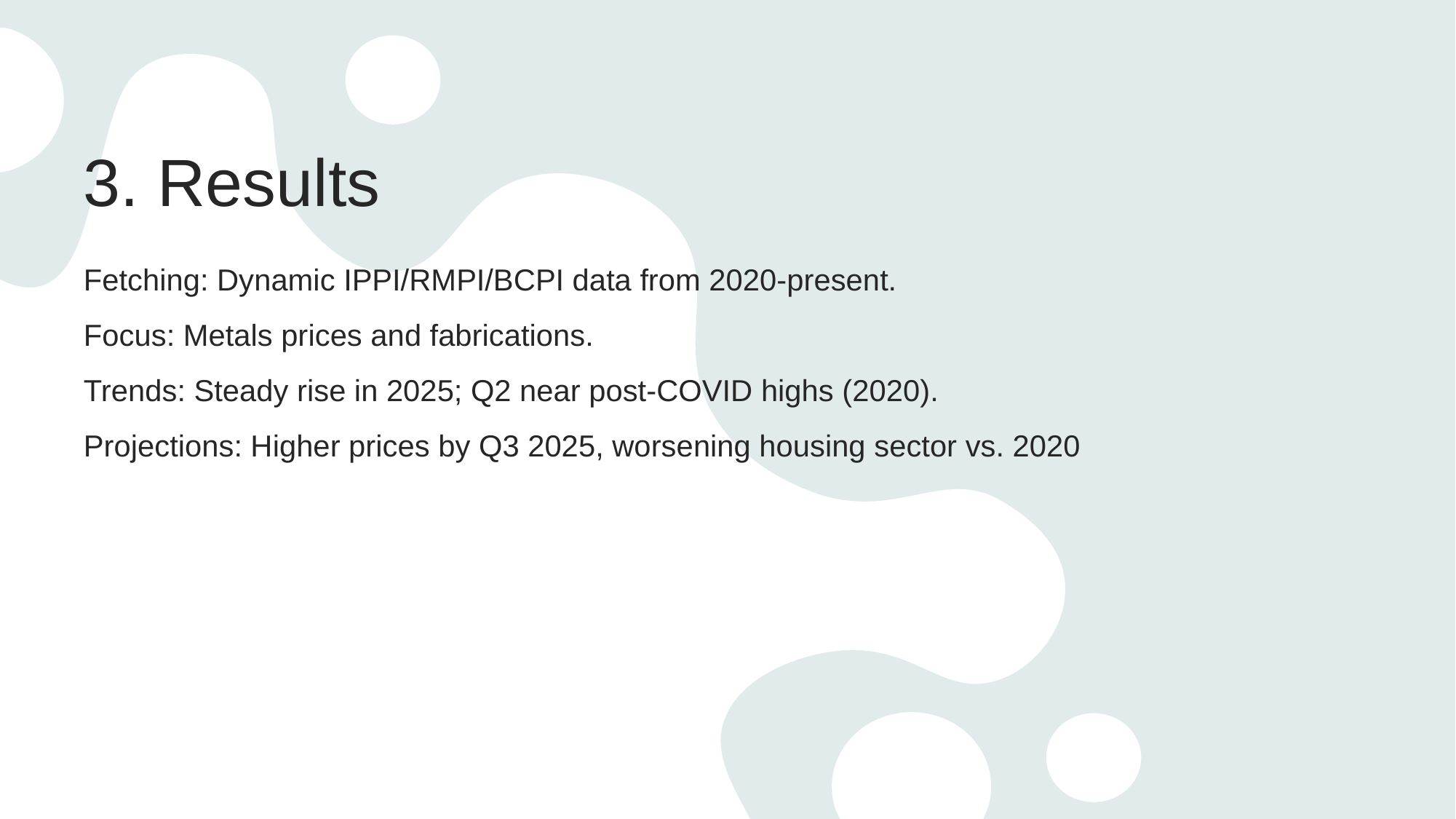

# 3. Results
Fetching: Dynamic IPPI/RMPI/BCPI data from 2020-present.
Focus: Metals prices and fabrications.
Trends: Steady rise in 2025; Q2 near post-COVID highs (2020).
Projections: Higher prices by Q3 2025, worsening housing sector vs. 2020